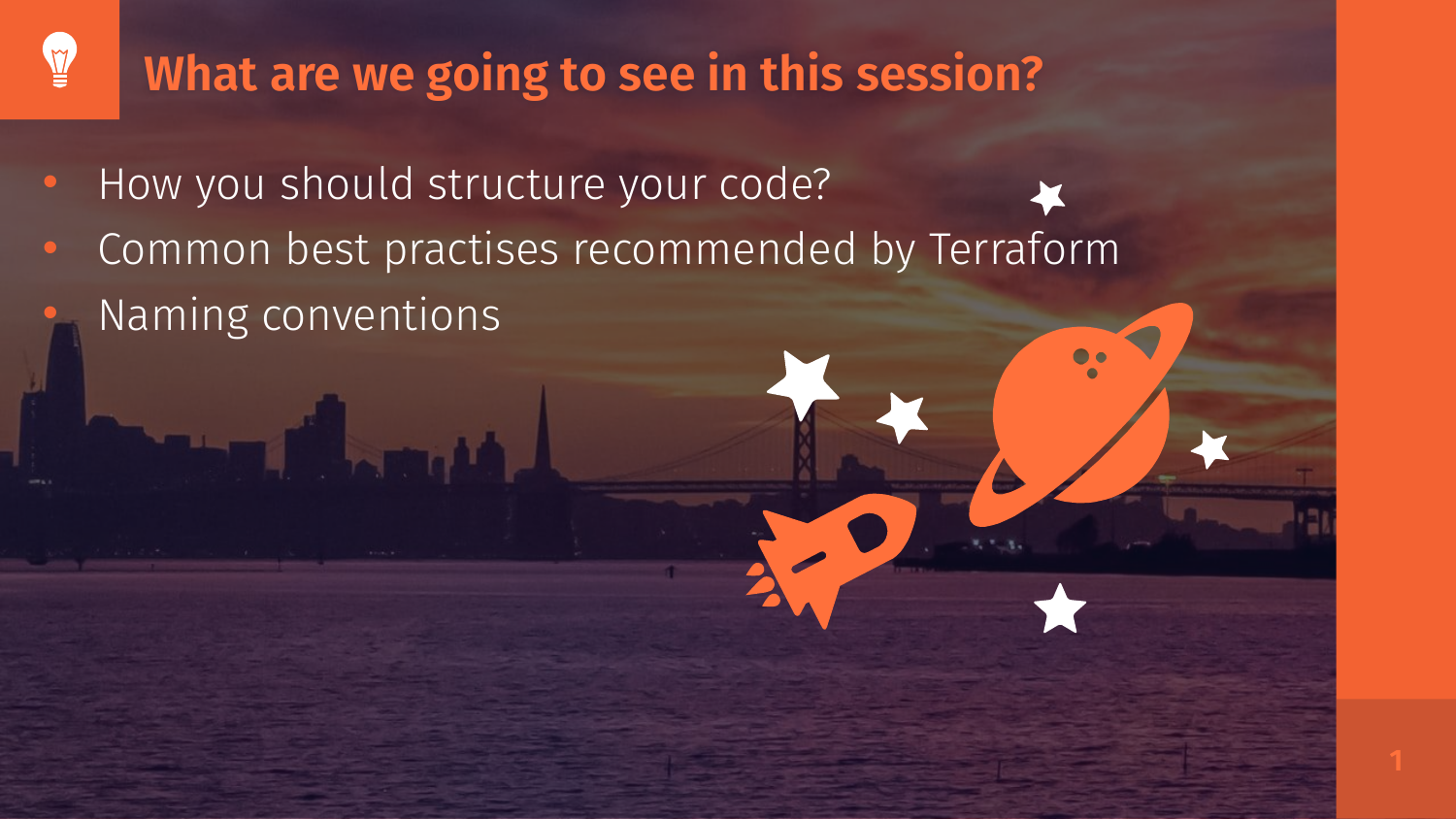

What are we going to see in this session?
How you should structure your code?
Common best practises recommended by Terraform
Naming conventions

1